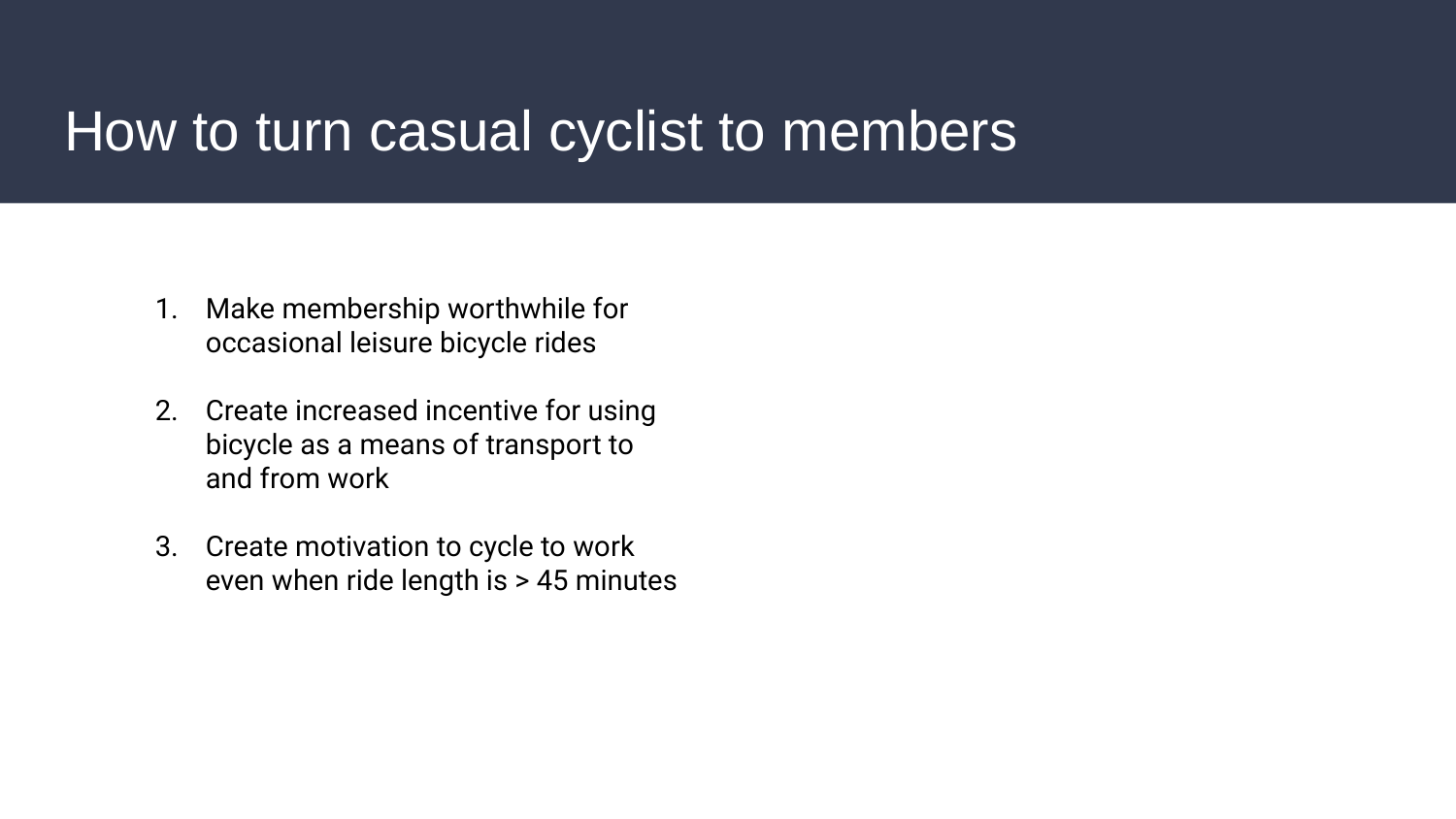

# How to turn casual cyclist to members
Make membership worthwhile for occasional leisure bicycle rides

Create increased incentive for using bicycle as a means of transport to and from work

Create motivation to cycle to work even when ride length is > 45 minutes